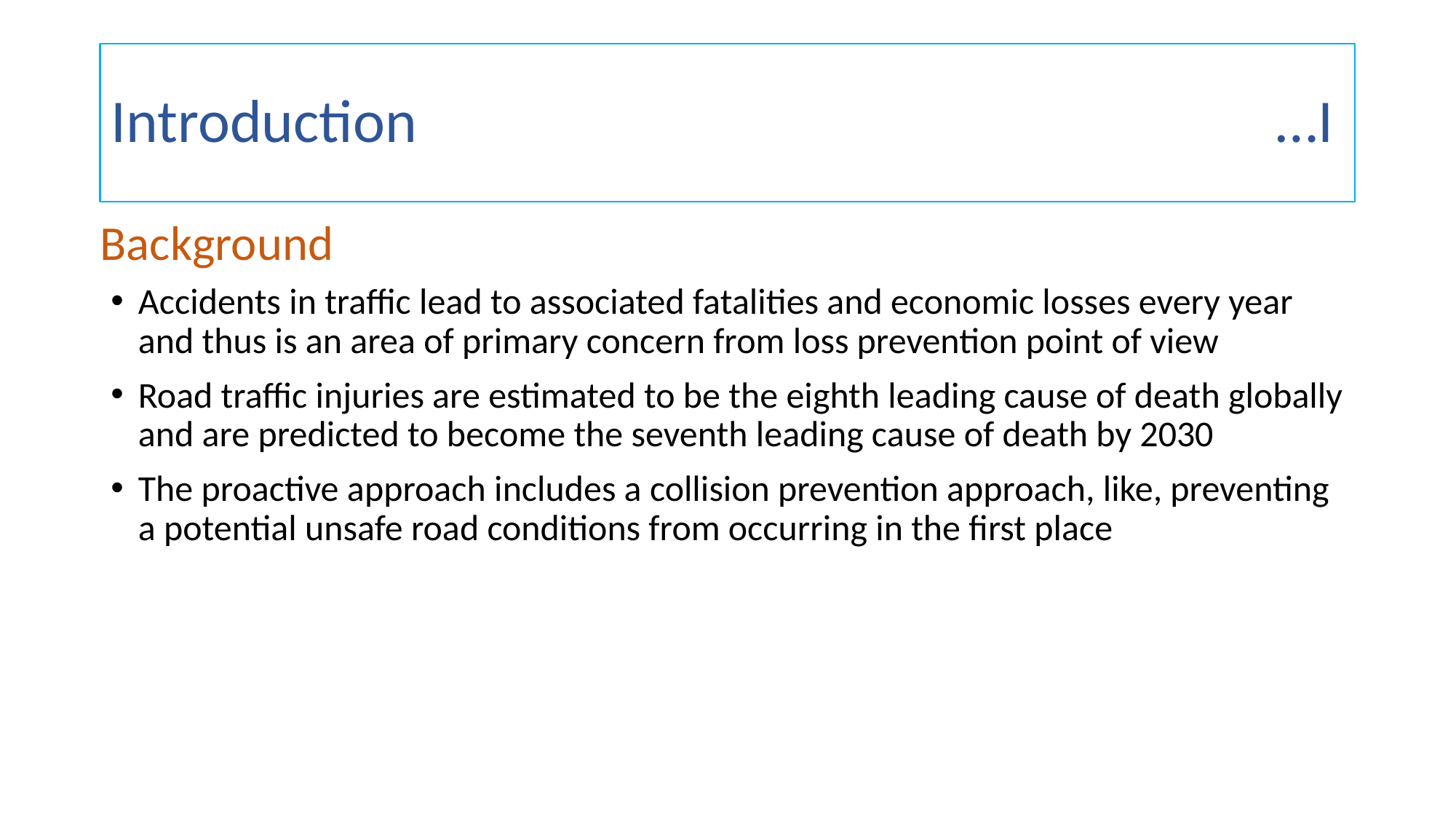

# Introduction                                                               …I
Background
Accidents in traffic lead to associated fatalities and economic losses every year and thus is an area of primary concern from loss prevention point of view
Road traffic injuries are estimated to be the eighth leading cause of death globally and are predicted to become the seventh leading cause of death by 2030
The proactive approach includes a collision prevention approach, like, preventing a potential unsafe road conditions from occurring in the first place